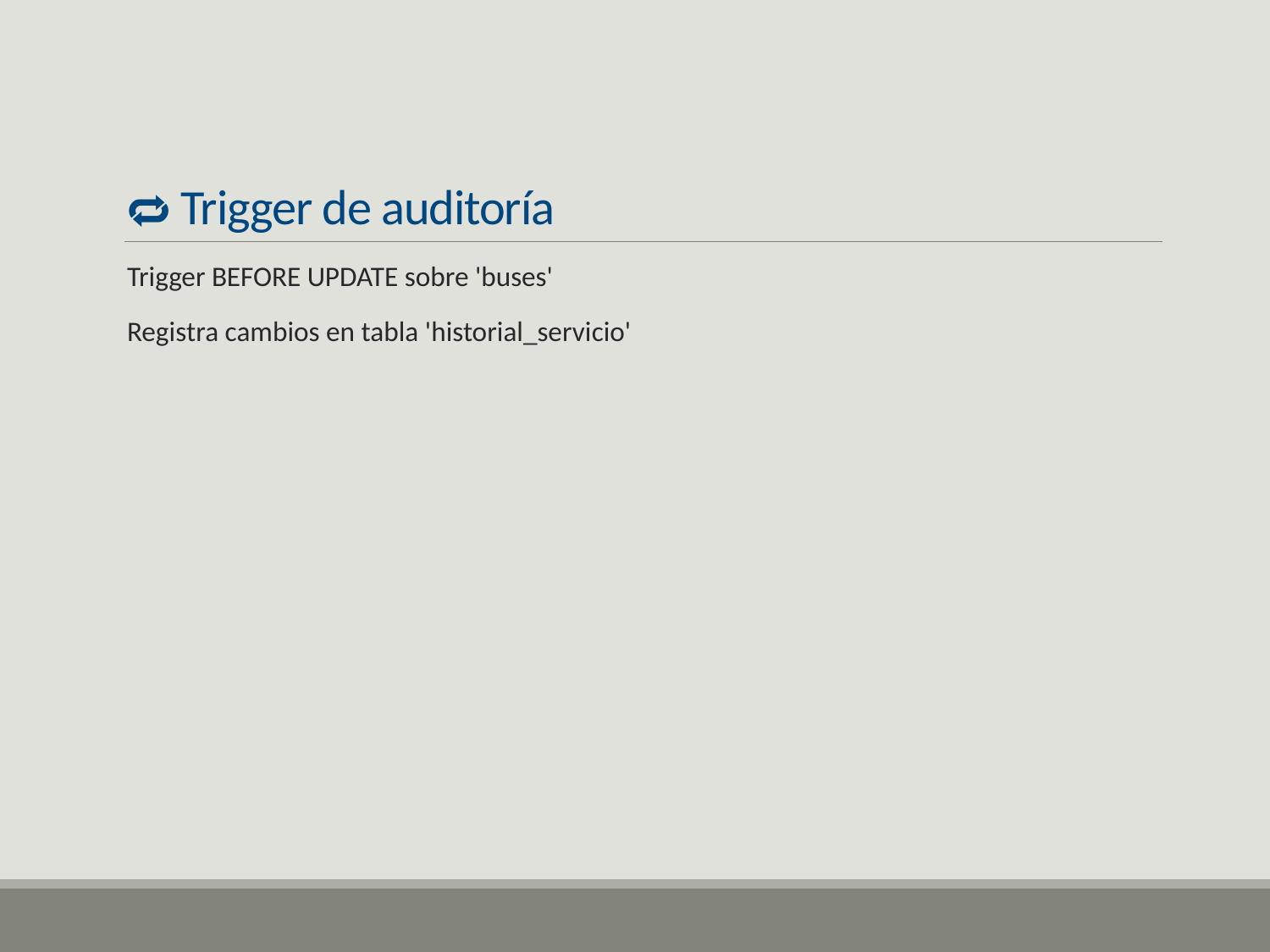

# 🔁 Trigger de auditoría
Trigger BEFORE UPDATE sobre 'buses'
Registra cambios en tabla 'historial_servicio'